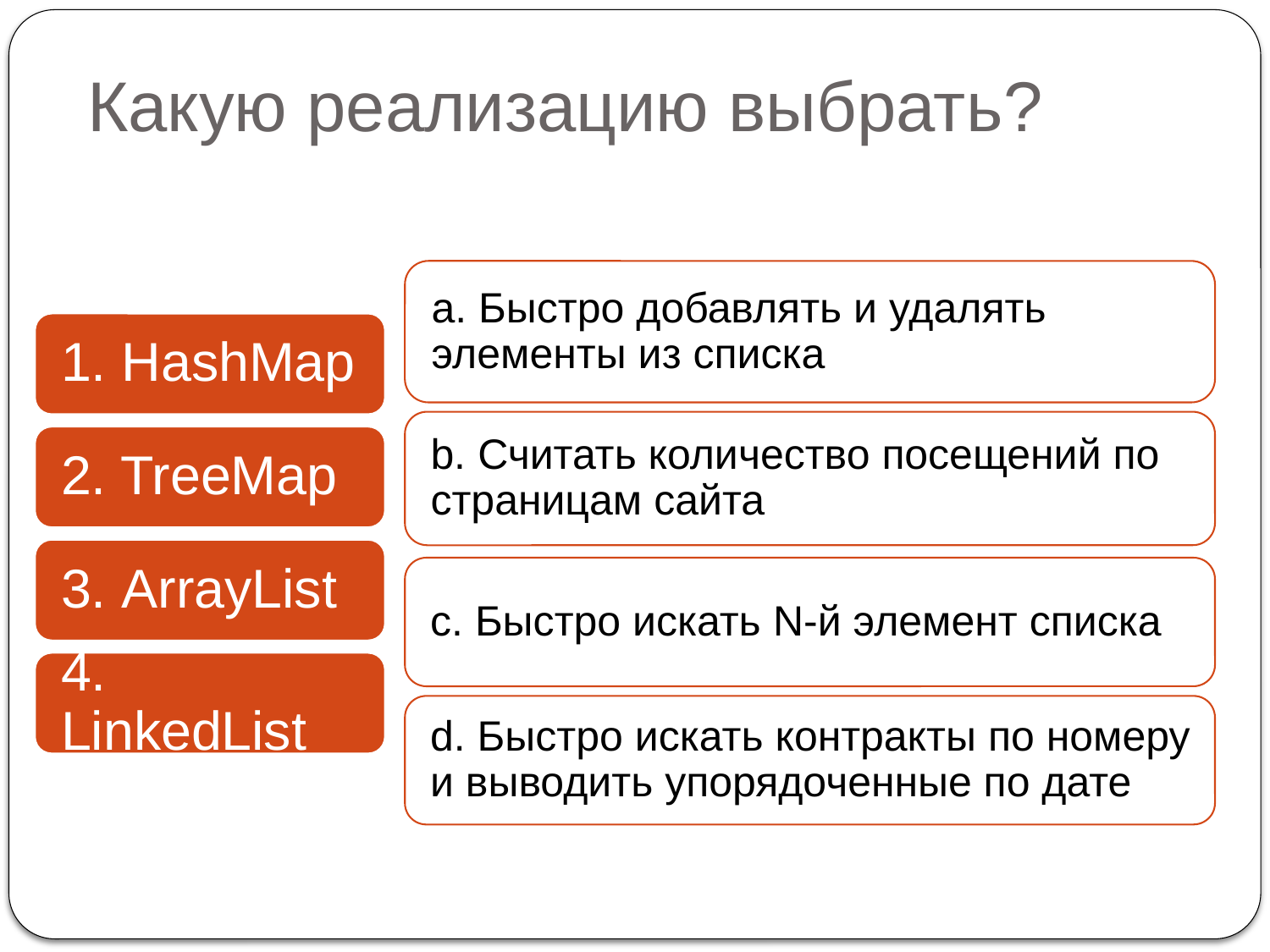

# Какую реализацию выбрать?
a. Быстро добавлять и удалять элементы из списка
b. Считать количество посещений по страницам сайта
c. Быстро искать N-й элемент списка
d. Быстро искать контракты по номеру и выводить упорядоченные по дате
1. HashMap
2. TreeMap
3. ArrayList
4. LinkedList